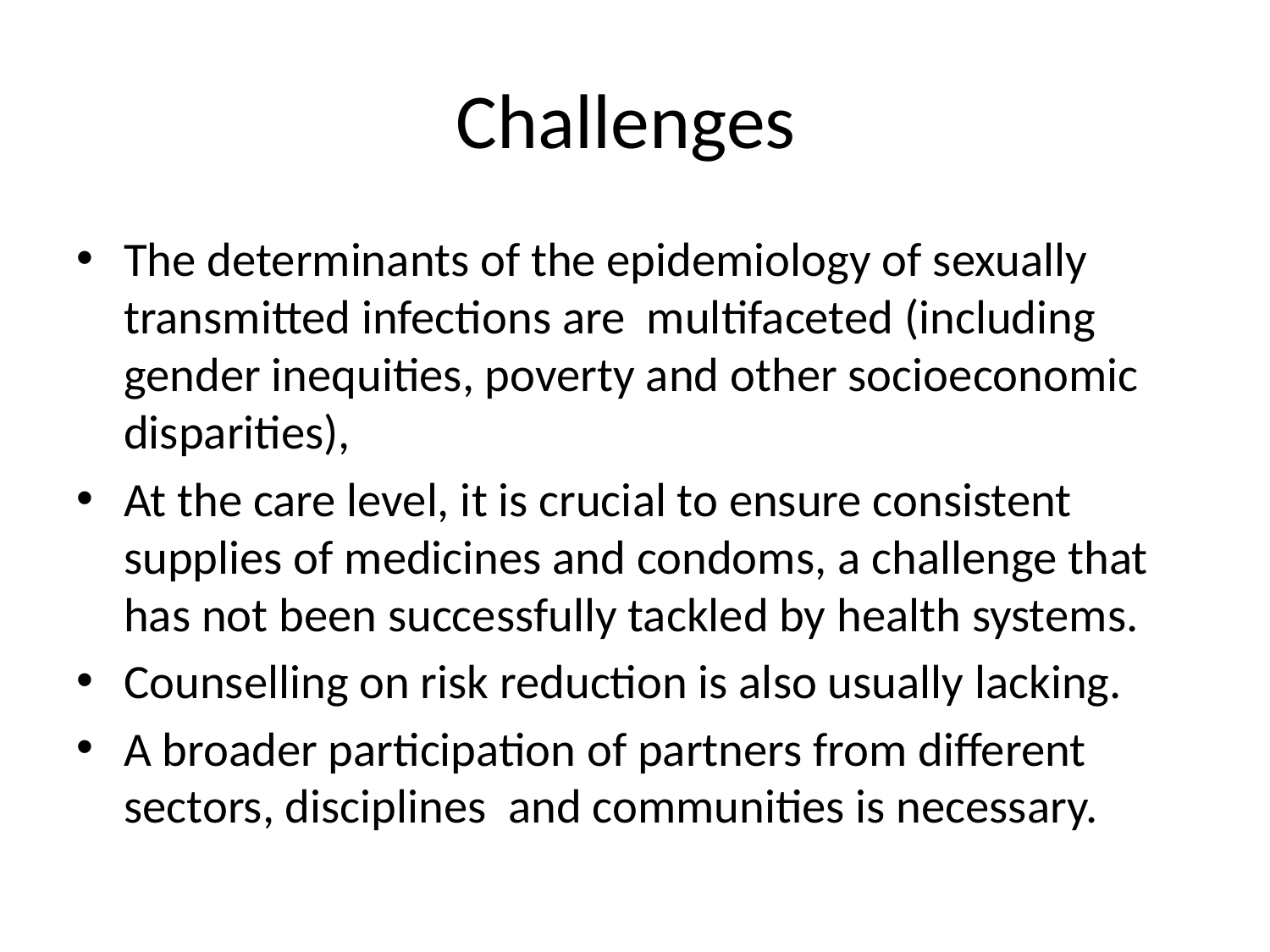

# Challenges
The determinants of the epidemiology of sexually transmitted infections are  multifaceted (including gender inequities, poverty and other socioeconomic disparities),
At the care level, it is crucial to ensure consistent supplies of medicines and condoms, a challenge that has not been successfully tackled by health systems.
Counselling on risk reduction is also usually lacking.
A broader participation of partners from different sectors, disciplines  and communities is necessary.